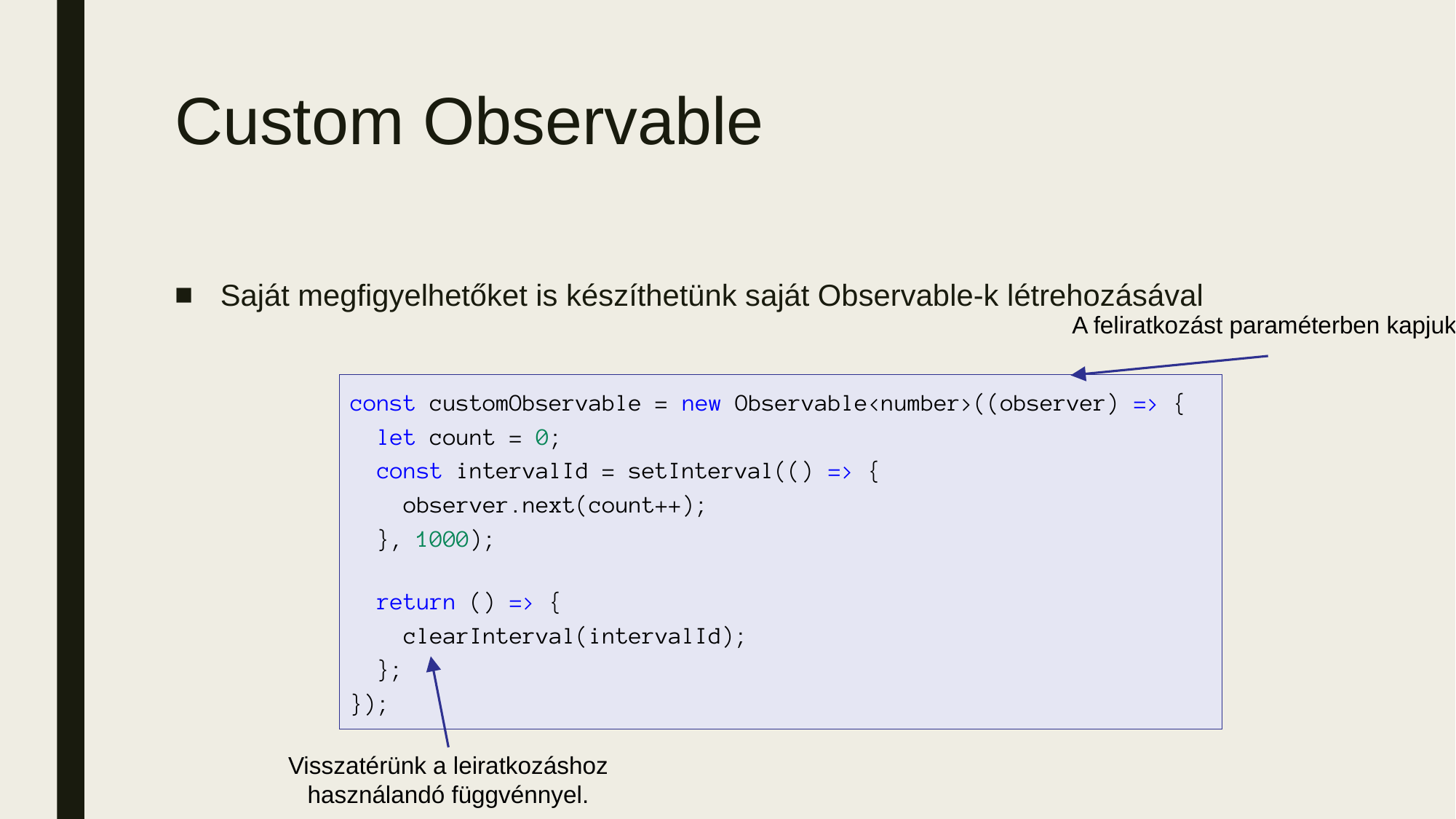

# Custom Observable
Saját megfigyelhetőket is készíthetünk saját Observable-k létrehozásával
A feliratkozást paraméterben kapjuk.
const customObservable = new Observable<number>((observer) => {
  let count = 0;
  const intervalId = setInterval(() => {
    observer.next(count++);
  }, 1000);
  return () => {
    clearInterval(intervalId);
  };
});
Visszatérünk a leiratkozáshoz használandó függvénnyel.